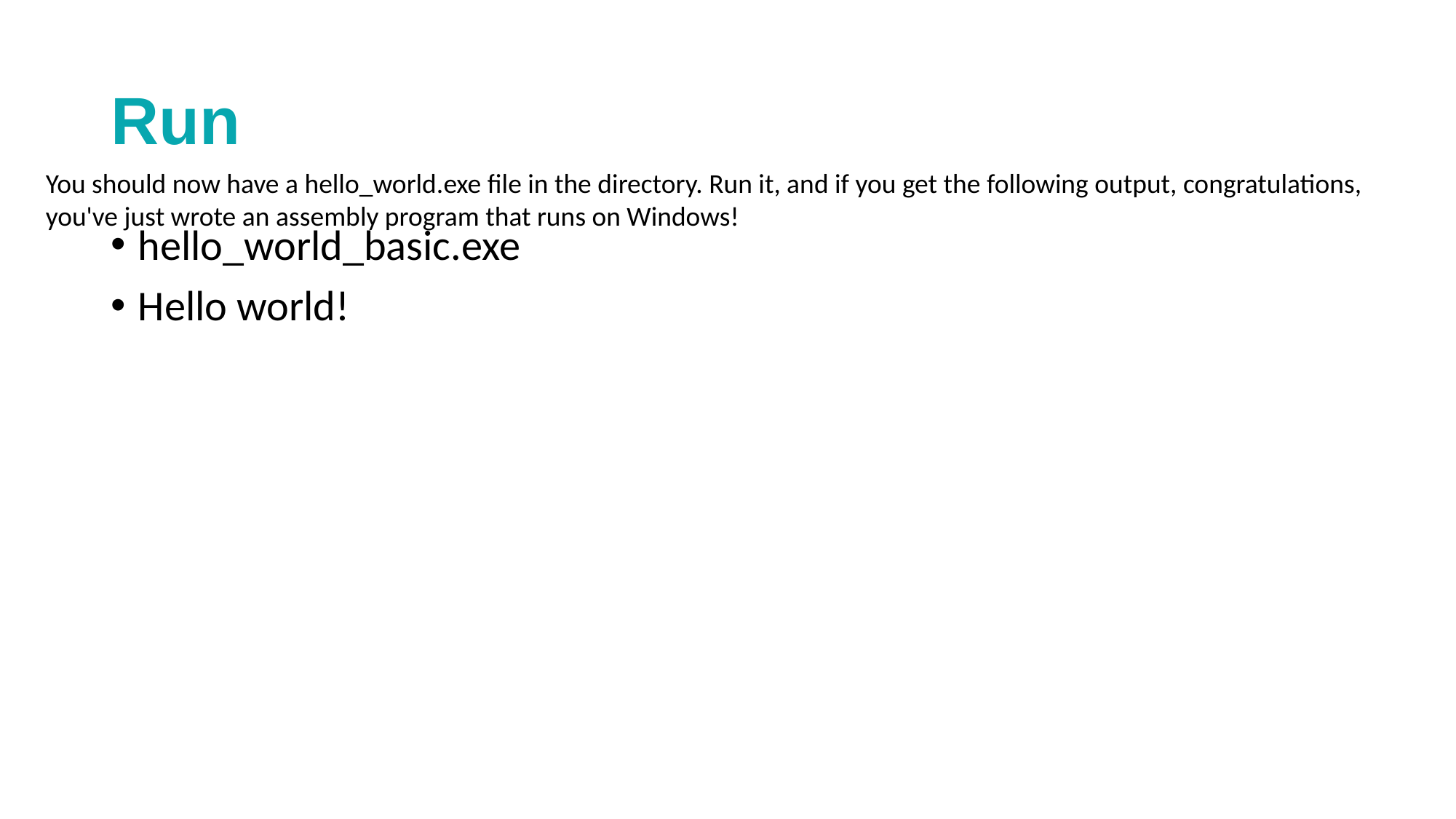

# Run
You should now have a hello_world.exe file in the directory. Run it, and if you get the following output, congratulations,
you've just wrote an assembly program that runs on Windows!

hello_world_basic.exe
Hello world!